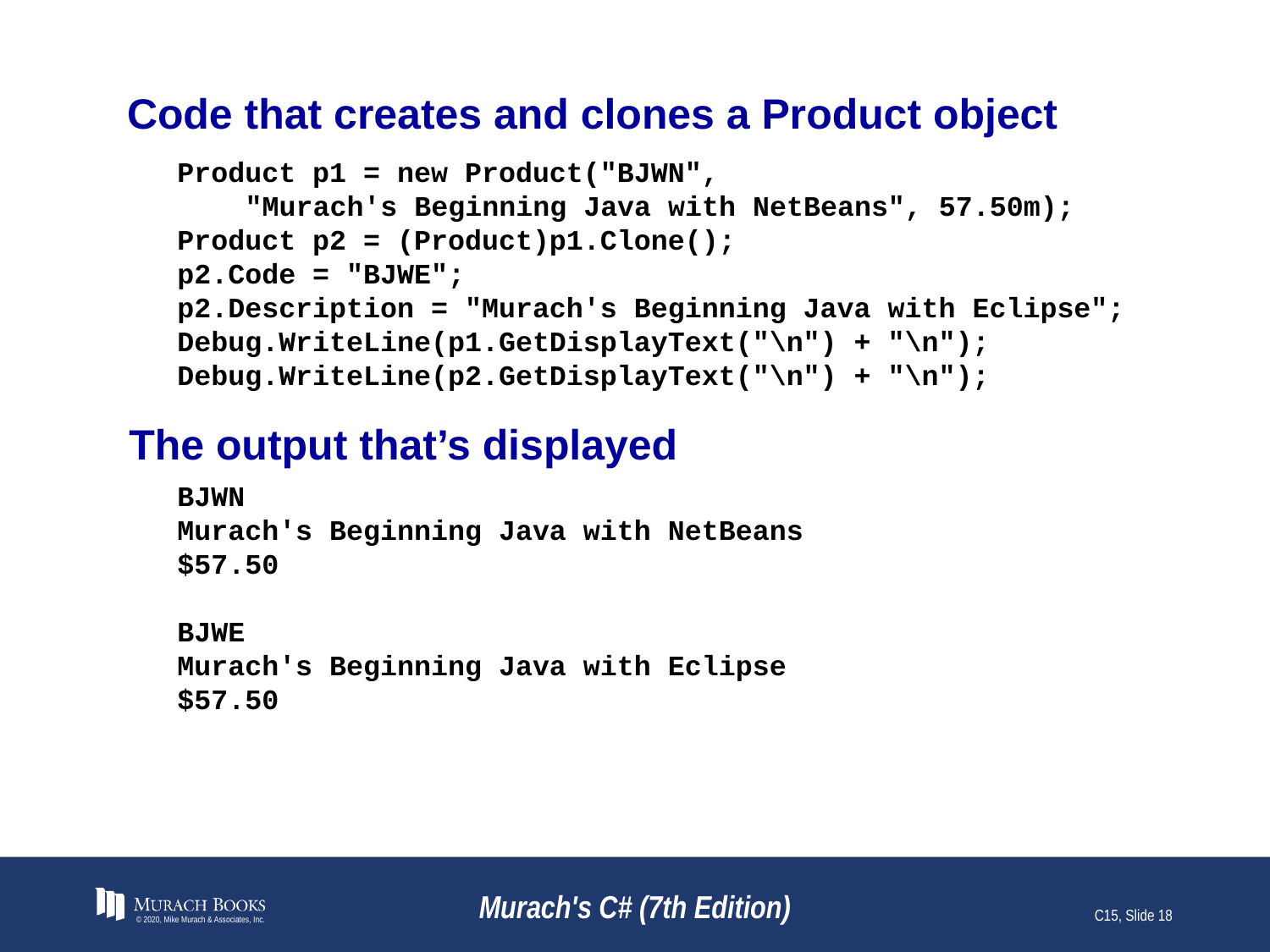

# Code that creates and clones a Product object
Product p1 = new Product("BJWN",
    "Murach's Beginning Java with NetBeans", 57.50m);
Product p2 = (Product)p1.Clone();
p2.Code = "BJWE";
p2.Description = "Murach's Beginning Java with Eclipse";
Debug.WriteLine(p1.GetDisplayText("\n") + "\n");
Debug.WriteLine(p2.GetDisplayText("\n") + "\n");
The output that’s displayed
BJWN
Murach's Beginning Java with NetBeans
$57.50

BJWE
Murach's Beginning Java with Eclipse
$57.50

© 2020, Mike Murach & Associates, Inc.
Murach's C# (7th Edition)

C15, Slide 18